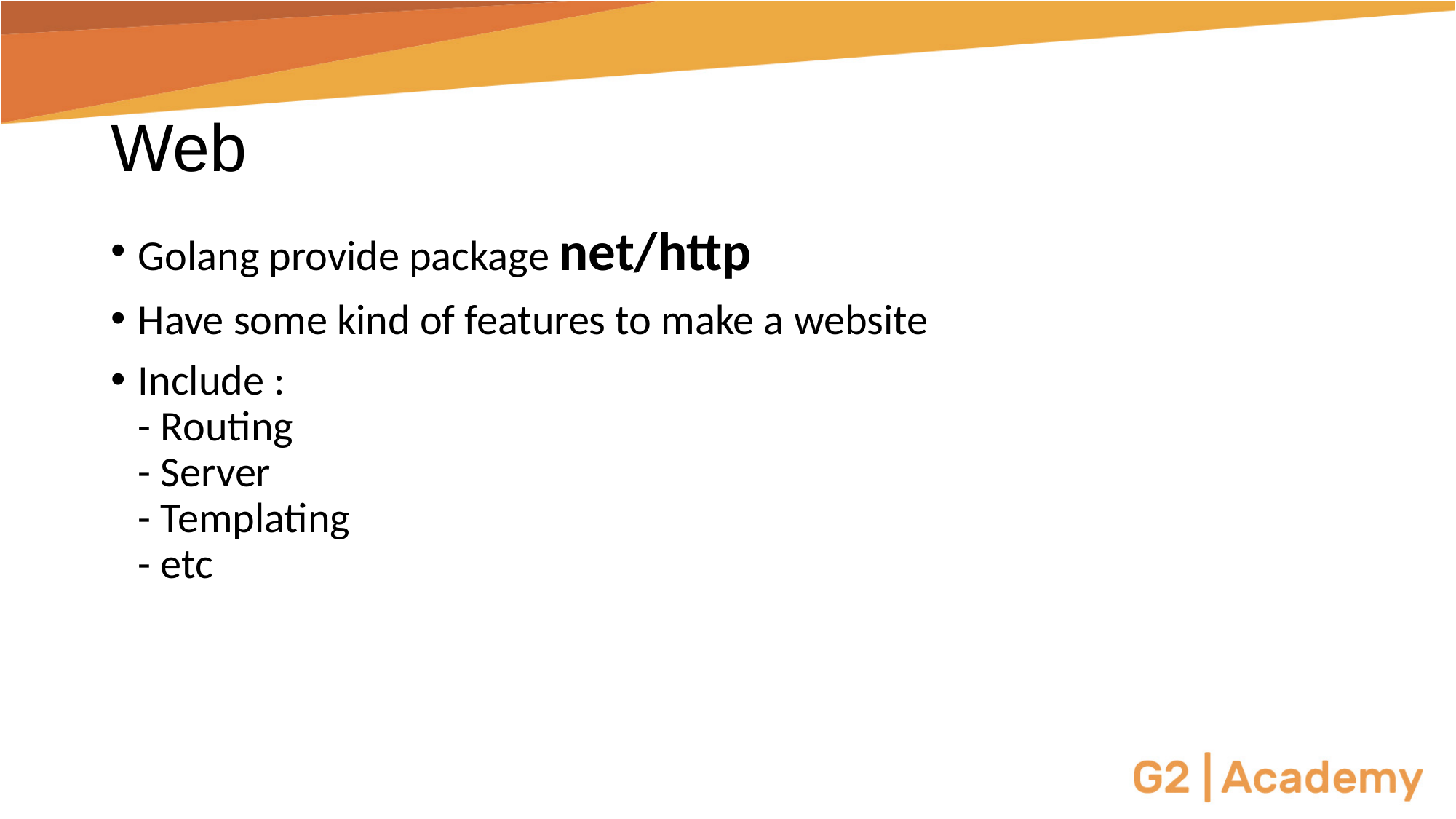

# Web
Golang provide package net/http
Have some kind of features to make a website
Include :
- Routing
- Server
- Templating
- etc